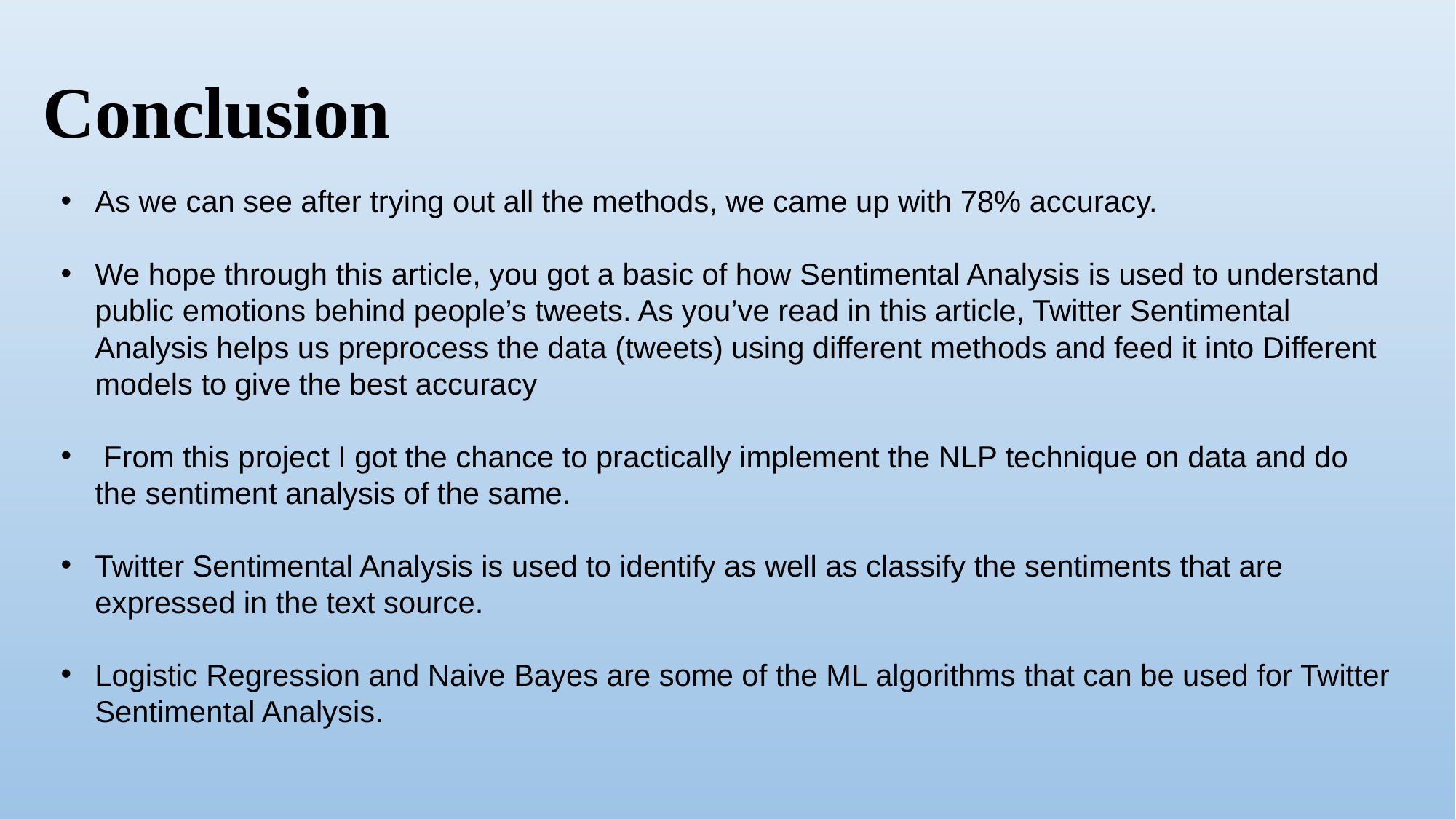

Conclusion
As we can see after trying out all the methods, we came up with 78% accuracy.

We hope through this article, you got a basic of how Sentimental Analysis is used to understand public emotions behind people’s tweets. As you’ve read in this article, Twitter Sentimental Analysis helps us preprocess the data (tweets) using different methods and feed it into Different models to give the best accuracy

 From this project I got the chance to practically implement the NLP technique on data and do the sentiment analysis of the same.

Twitter Sentimental Analysis is used to identify as well as classify the sentiments that are expressed in the text source.

Logistic Regression and Naive Bayes are some of the ML algorithms that can be used for Twitter Sentimental Analysis.